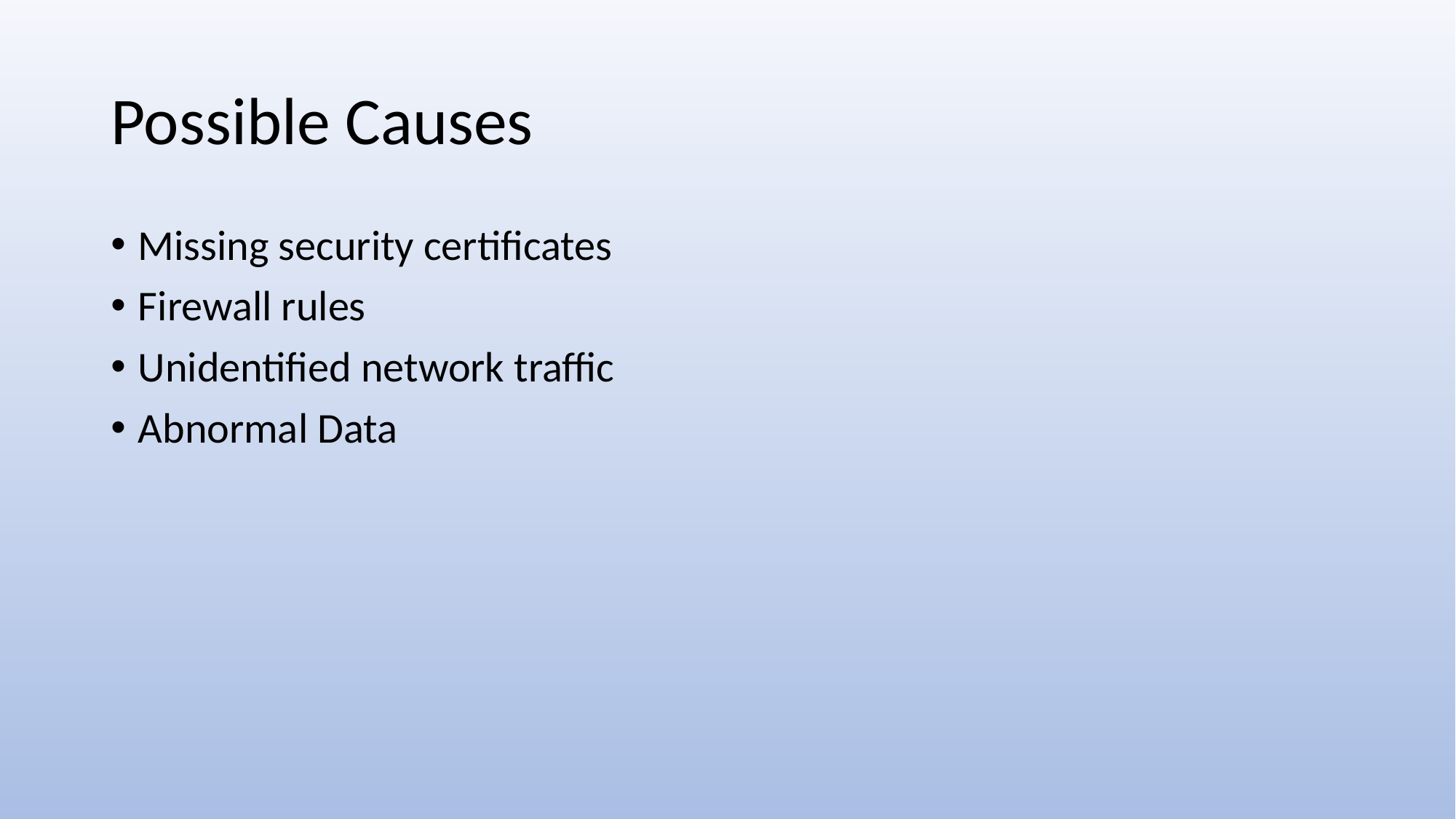

# Possible Causes
Missing security certificates
Firewall rules
Unidentified network traffic
Abnormal Data